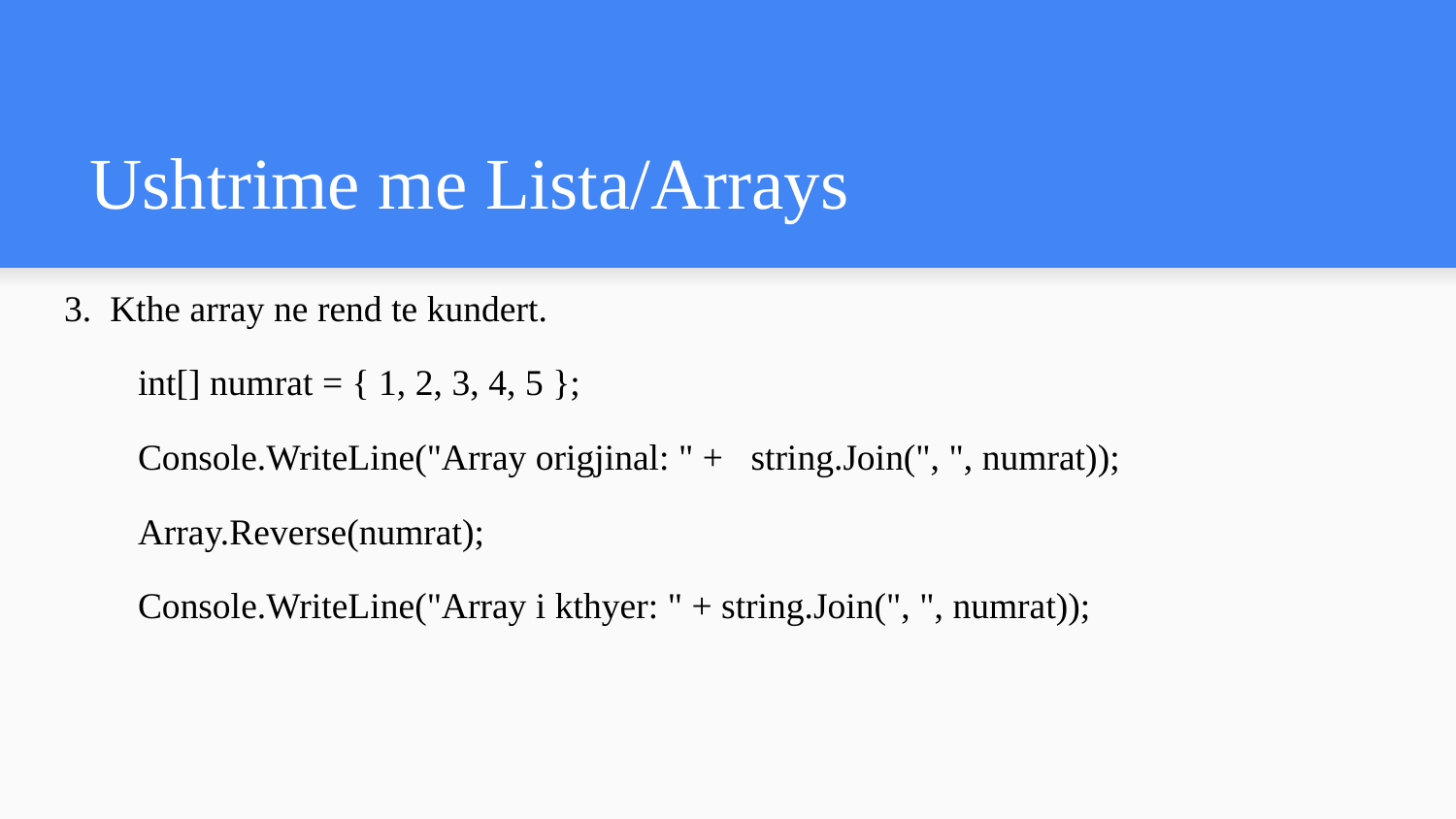

# Ushtrime me Lista/Arrays
3.  Kthe array ne rend te kundert.
        int[] numrat = { 1, 2, 3, 4, 5 };
        Console.WriteLine("Array origjinal: " +   string.Join(", ", numrat));
        Array.Reverse(numrat);
        Console.WriteLine("Array i kthyer: " + string.Join(", ", numrat));